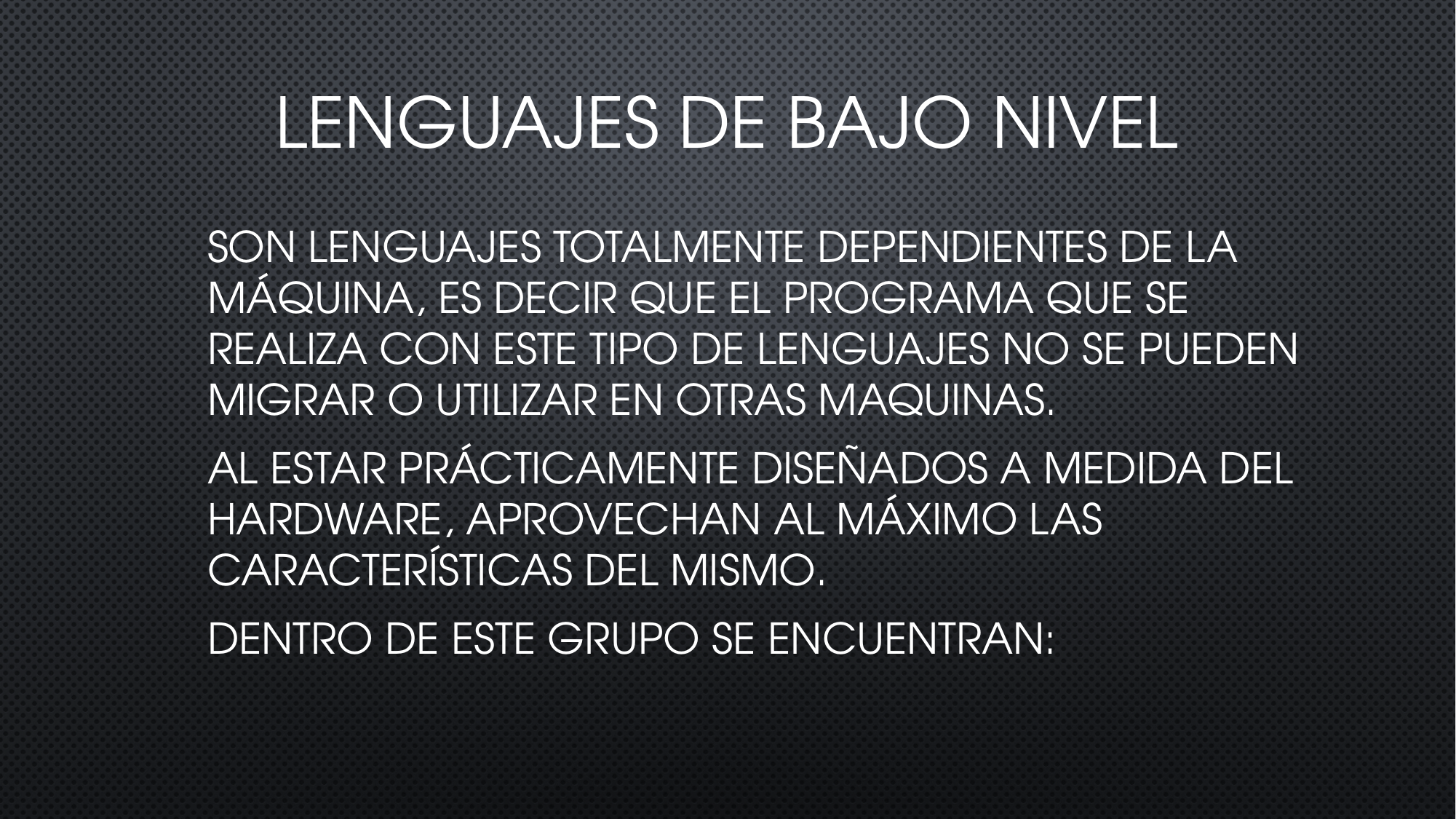

# Lenguajes de bajo nivel
Son lenguajes totalmente dependientes de la máquina, es decir que el programa que se realiza con este tipo de lenguajes no se pueden migrar o utilizar en otras maquinas.
Al estar prácticamente diseñados a medida del hardware, aprovechan al máximo las características del mismo.
Dentro de este grupo se encuentran: